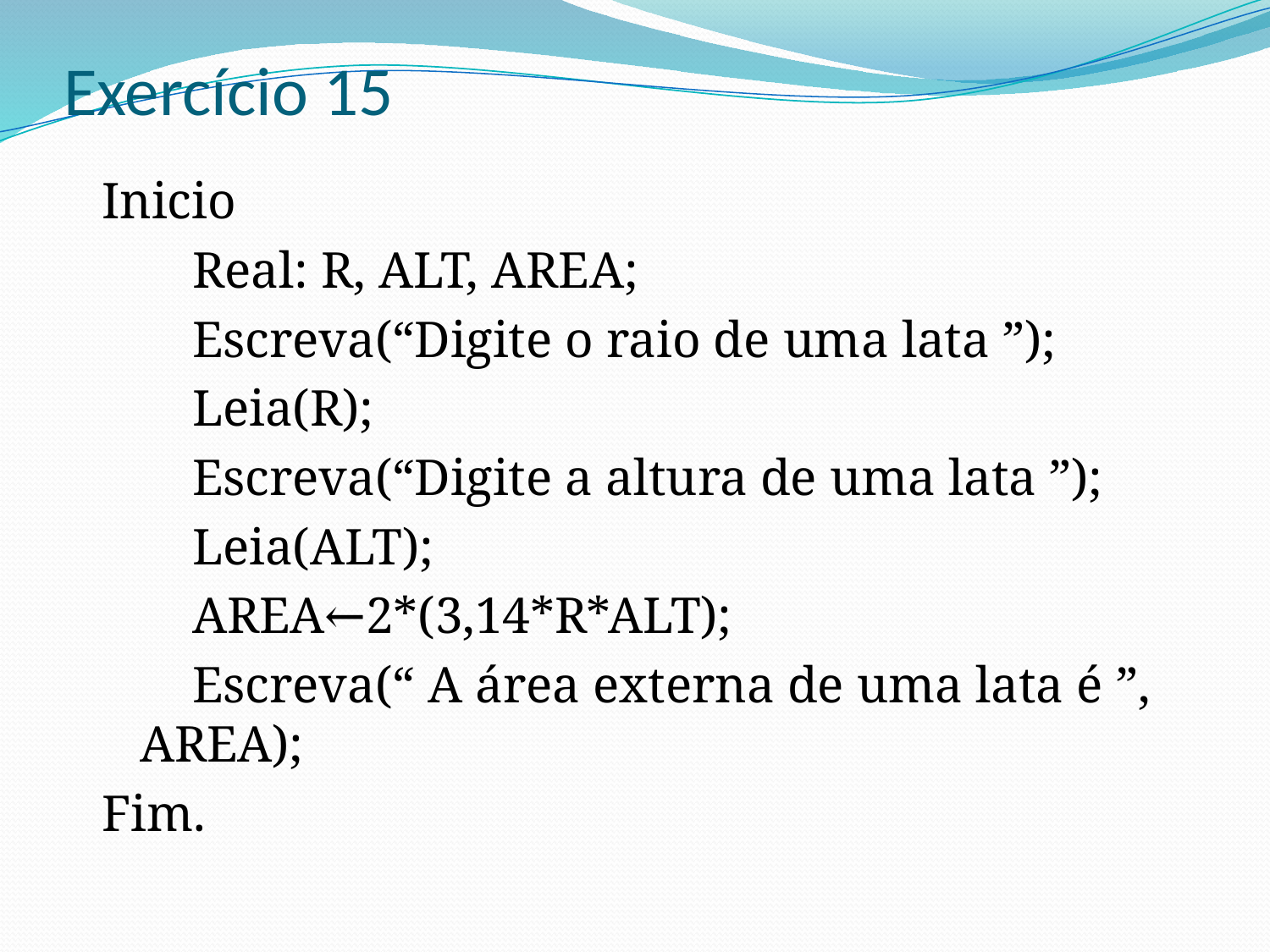

# Exercício 15
Inicio
       Real: R, ALT, AREA;
       Escreva(“Digite o raio de uma lata ”);
       Leia(R);
       Escreva(“Digite a altura de uma lata ”);
       Leia(ALT);
       AREA←2*(3,14*R*ALT);
       Escreva(“ A área externa de uma lata é ”, AREA);
Fim.